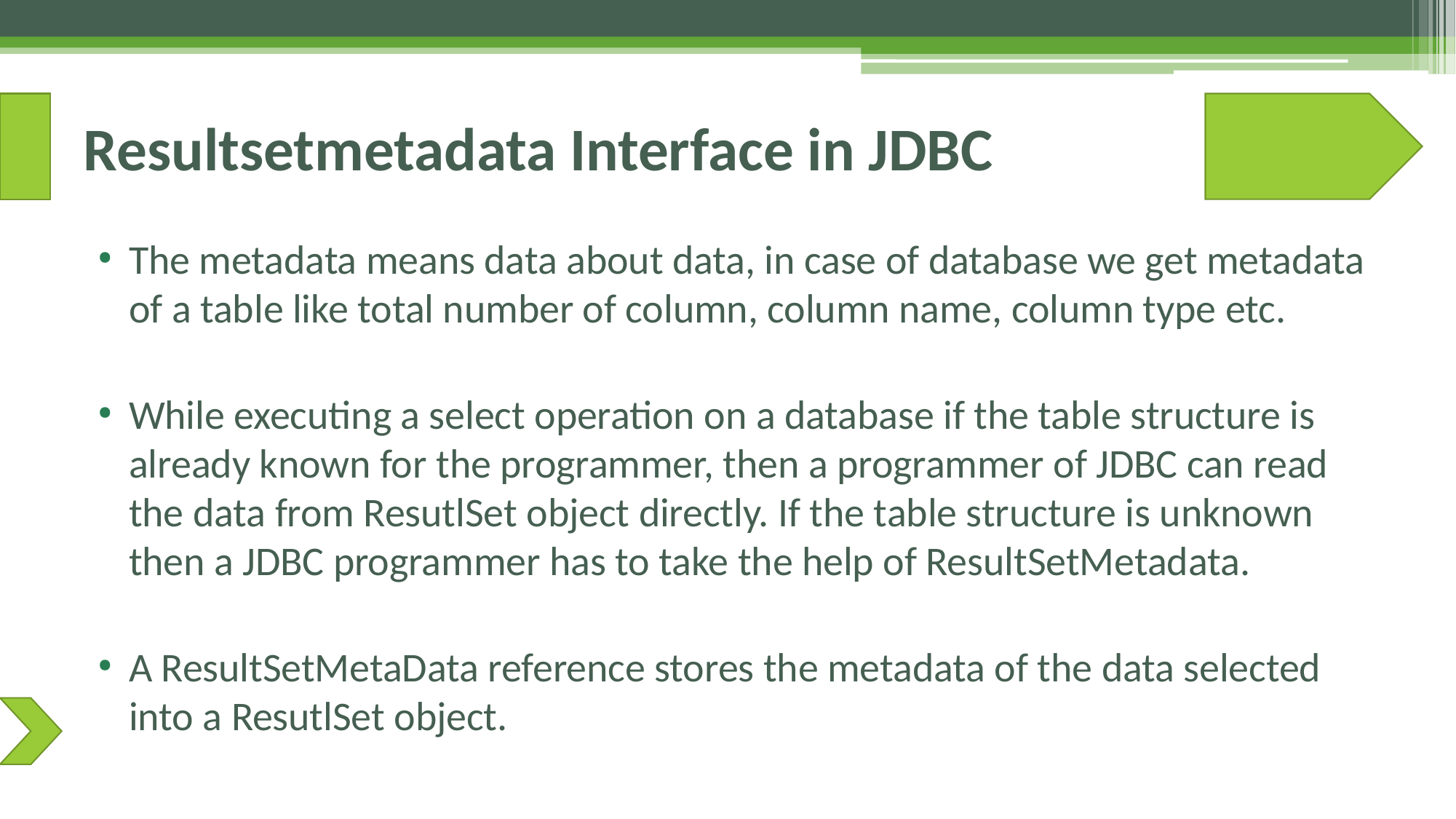

# Resultsetmetadata Interface in JDBC
The metadata means data about data, in case of database we get metadata of a table like total number of column, column name, column type etc.

While executing a select operation on a database if the table structure is already known for the programmer, then a programmer of JDBC can read the data from ResutlSet object directly. If the table structure is unknown then a JDBC programmer has to take the help of ResultSetMetadata.

A ResultSetMetaData reference stores the metadata of the data selected into a ResutlSet object.